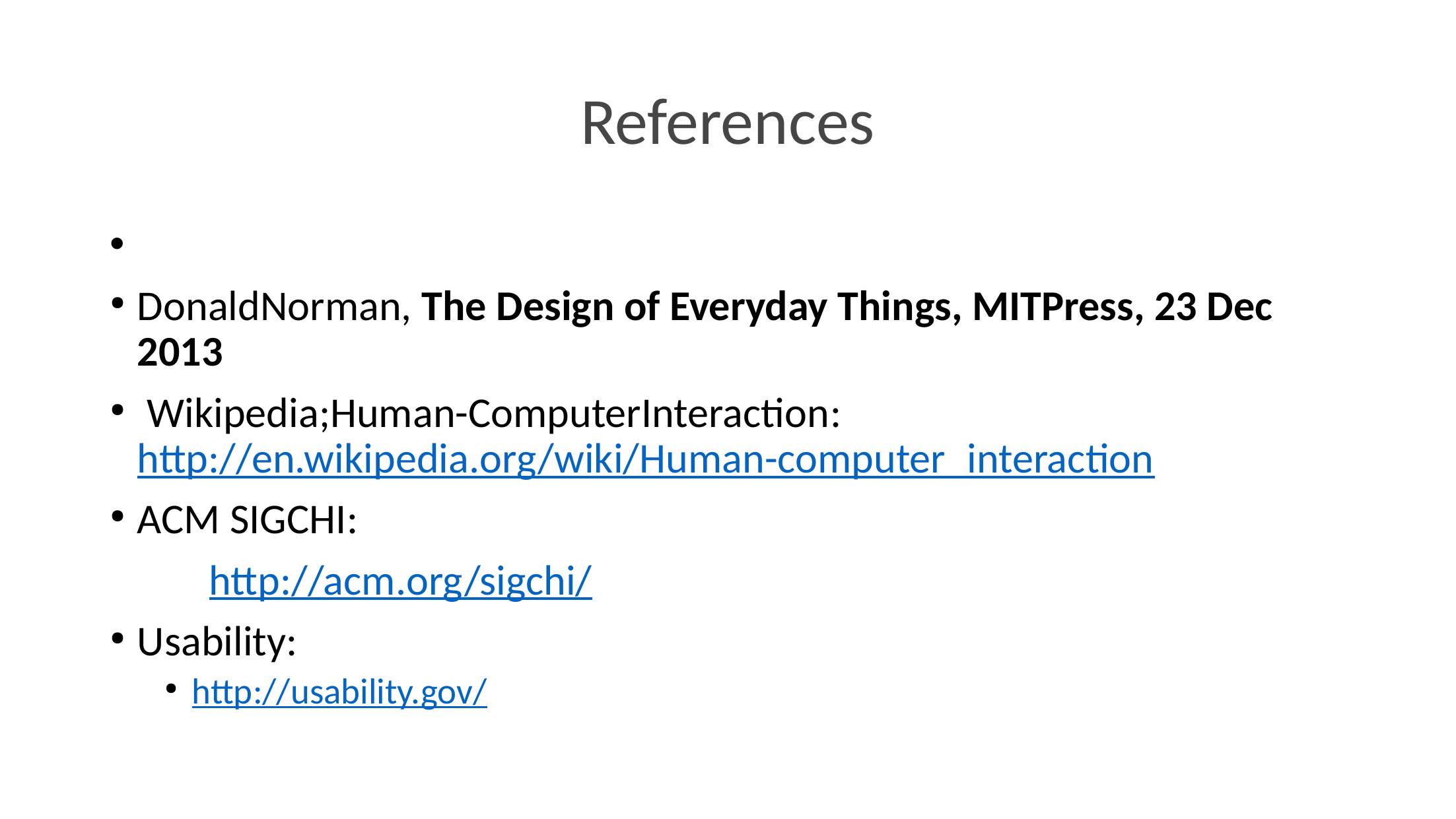

# References

DonaldNorman, The Design of Everyday Things, MITPress, 23 Dec 2013
 Wikipedia;Human-ComputerInteraction: 	http://en.wikipedia.org/wiki/Human-computer_interaction
ACM SIGCHI:
 	http://acm.org/sigchi/
Usability:
http://usability.gov/